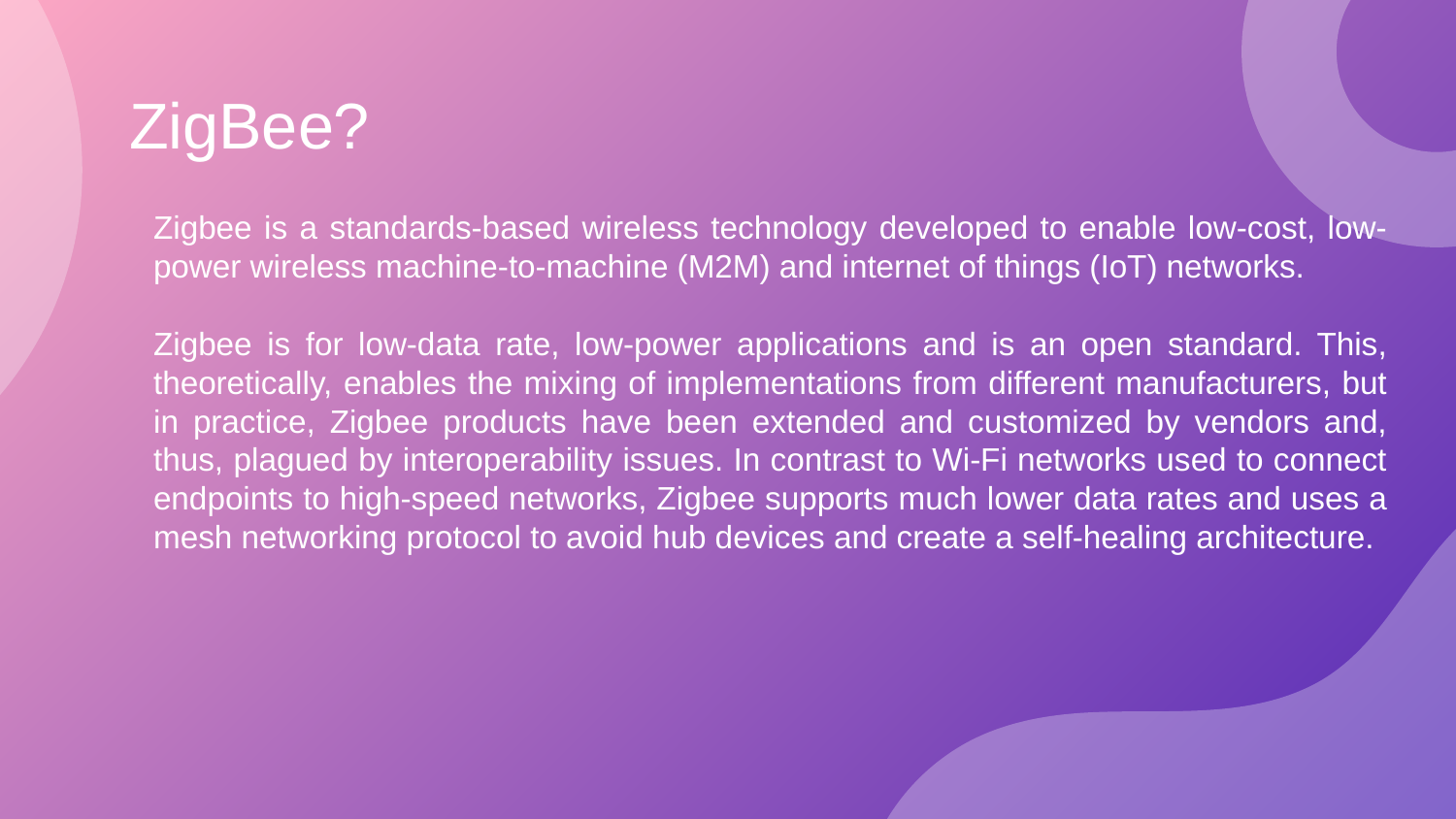

# ZigBee?
Zigbee is a standards-based wireless technology developed to enable low-cost, low-power wireless machine-to-machine (M2M) and internet of things (IoT) networks.

Zigbee is for low-data rate, low-power applications and is an open standard. This, theoretically, enables the mixing of implementations from different manufacturers, but in practice, Zigbee products have been extended and customized by vendors and, thus, plagued by interoperability issues. In contrast to Wi-Fi networks used to connect endpoints to high-speed networks, Zigbee supports much lower data rates and uses a mesh networking protocol to avoid hub devices and create a self-healing architecture.